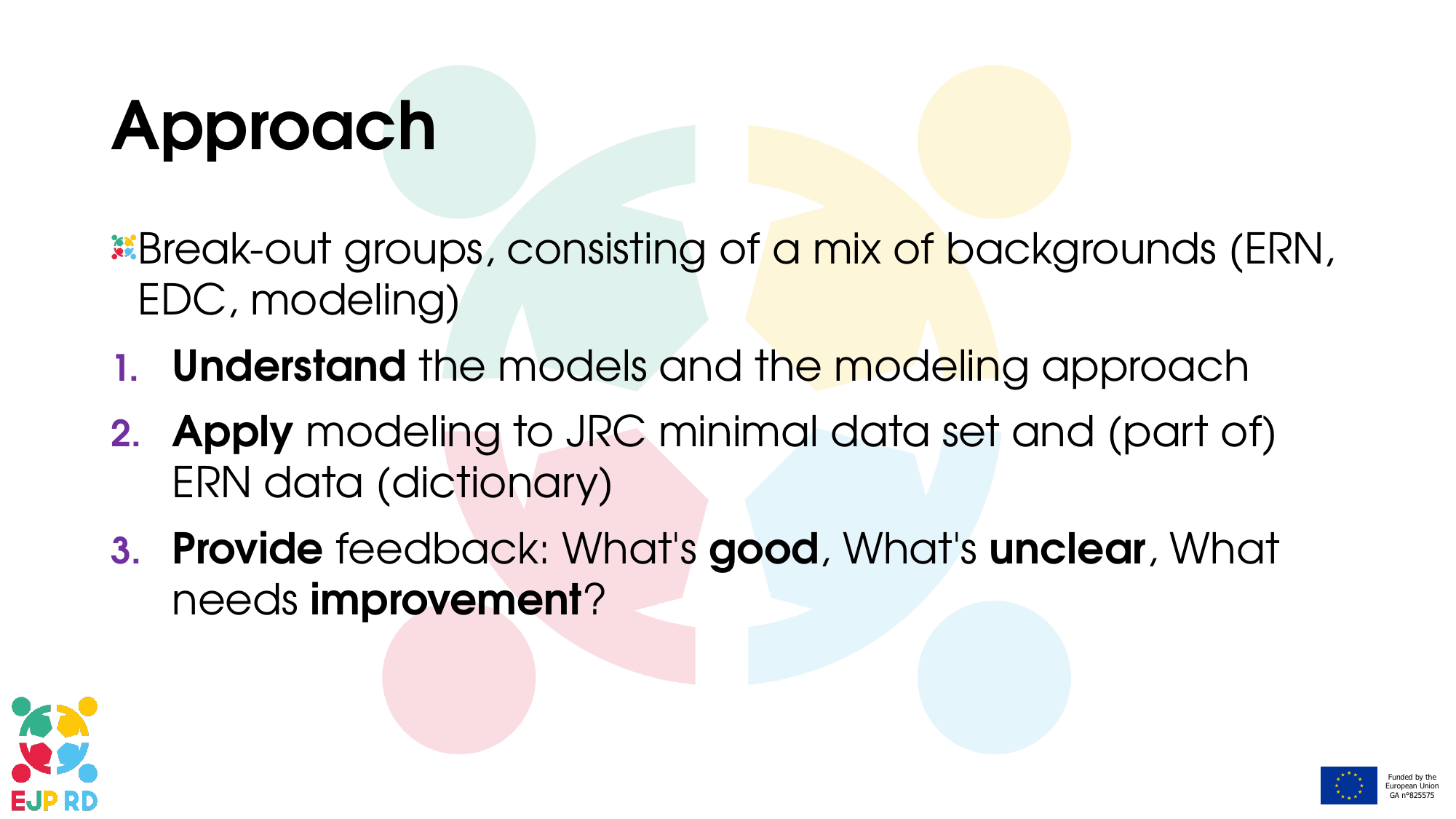

# Approach
Break-out groups, consisting of a mix of backgrounds (ERN, EDC, modeling)
Understand the models and the modeling approach
Apply modeling to JRC minimal data set and (part of) ERN data (dictionary)
Provide feedback: What's good, What's unclear, What needs improvement?